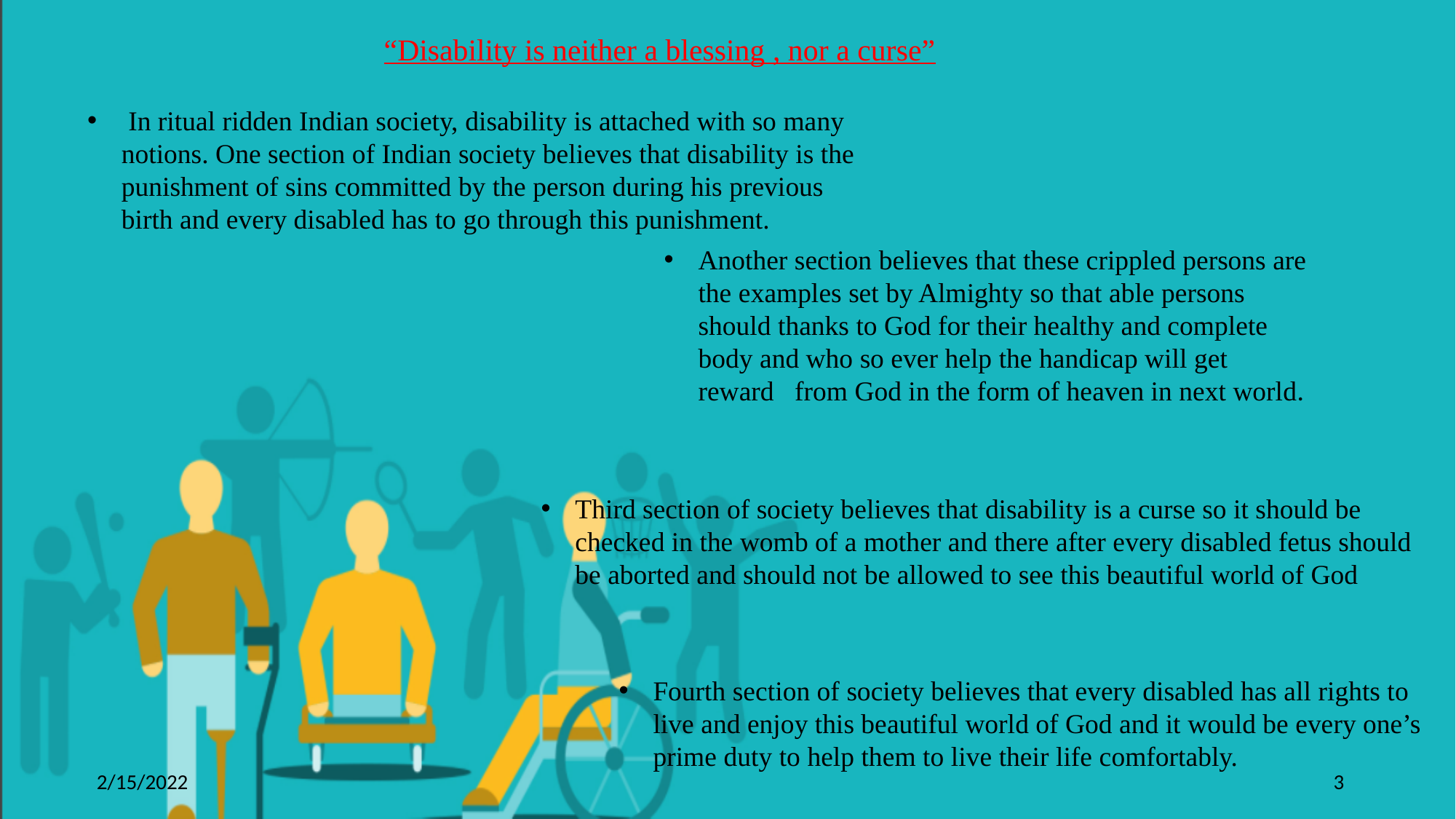

“Disability is neither a blessing , nor a curse”

 In ritual ridden Indian society, disability is attached with so many notions. One section of Indian society believes that disability is the punishment of sins committed by the person during his previous birth and every disabled has to go through this punishment.

Another section believes that these crippled persons are the examples set by Almighty so that able persons should thanks to God for their healthy and complete body and who so ever help the handicap will get reward   from God in the form of heaven in next world.
Third section of society believes that disability is a curse so it should be checked in the womb of a mother and there after every disabled fetus should be aborted and should not be allowed to see this beautiful world of God
Fourth section of society believes that every disabled has all rights to live and enjoy this beautiful world of God and it would be every one’s prime duty to help them to live their life comfortably.
2/15/2022
3